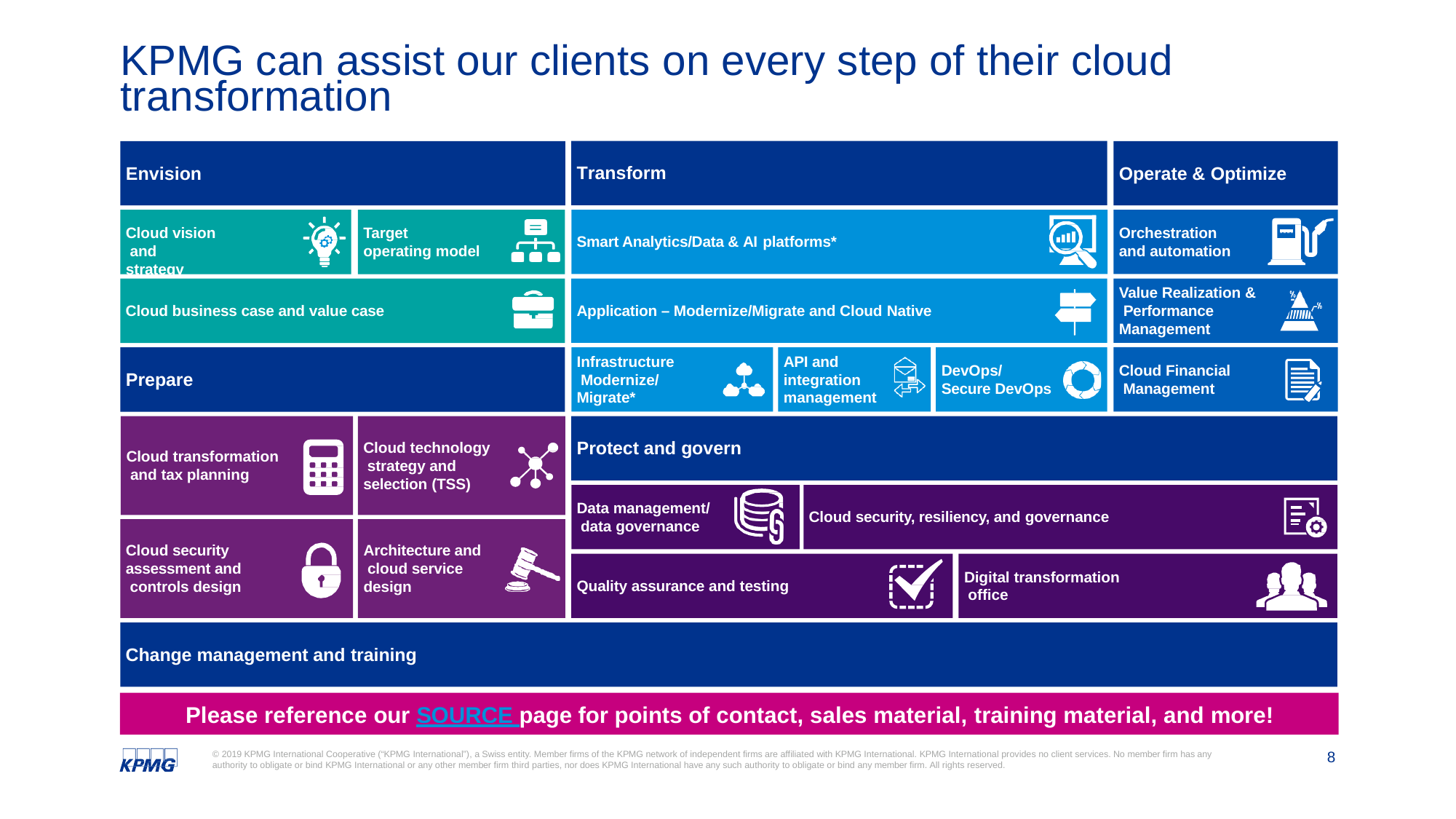

# KPMG can assist our clients on every step of their cloud  transformation

Transform
Envision
Operate & Optimize

Orchestration  and automation
Cloud vision  and strategy
Target  operating model

Smart Analytics/Data & AI platforms*

Value Realization &  Performance  Management

Application – Modernize/Migrate and Cloud Native
Cloud business case and value case

Infrastructure  Modernize/  Migrate*
API and  integration  management

Cloud Financial  Management
DevOps/  Secure DevOps

Prepare

Protect and govern
Cloud technology  strategy and  selection (TSS)

Cloud transformation  and tax planning

Data management/  data governance

Cloud security, resiliency, and governance

Cloud security  assessment and  controls design
Architecture and  cloud service  design

Digital transformation  office

Quality assurance and testing

Change management and training

Please reference our SOURCE page for points of contact, sales material, training material, and more!

8
© 2019 KPMG International Cooperative (“KPMG International”), a Swiss entity. Member firms of the KPMG network of independent firms are affiliated with KPMG International. KPMG International provides no client services. No member firm has any  authority to obligate or bind KPMG International or any other member firm third parties, nor does KPMG International have any such authority to obligate or bind any member firm. All rights reserved.

Document Classification: KPMG Confidential